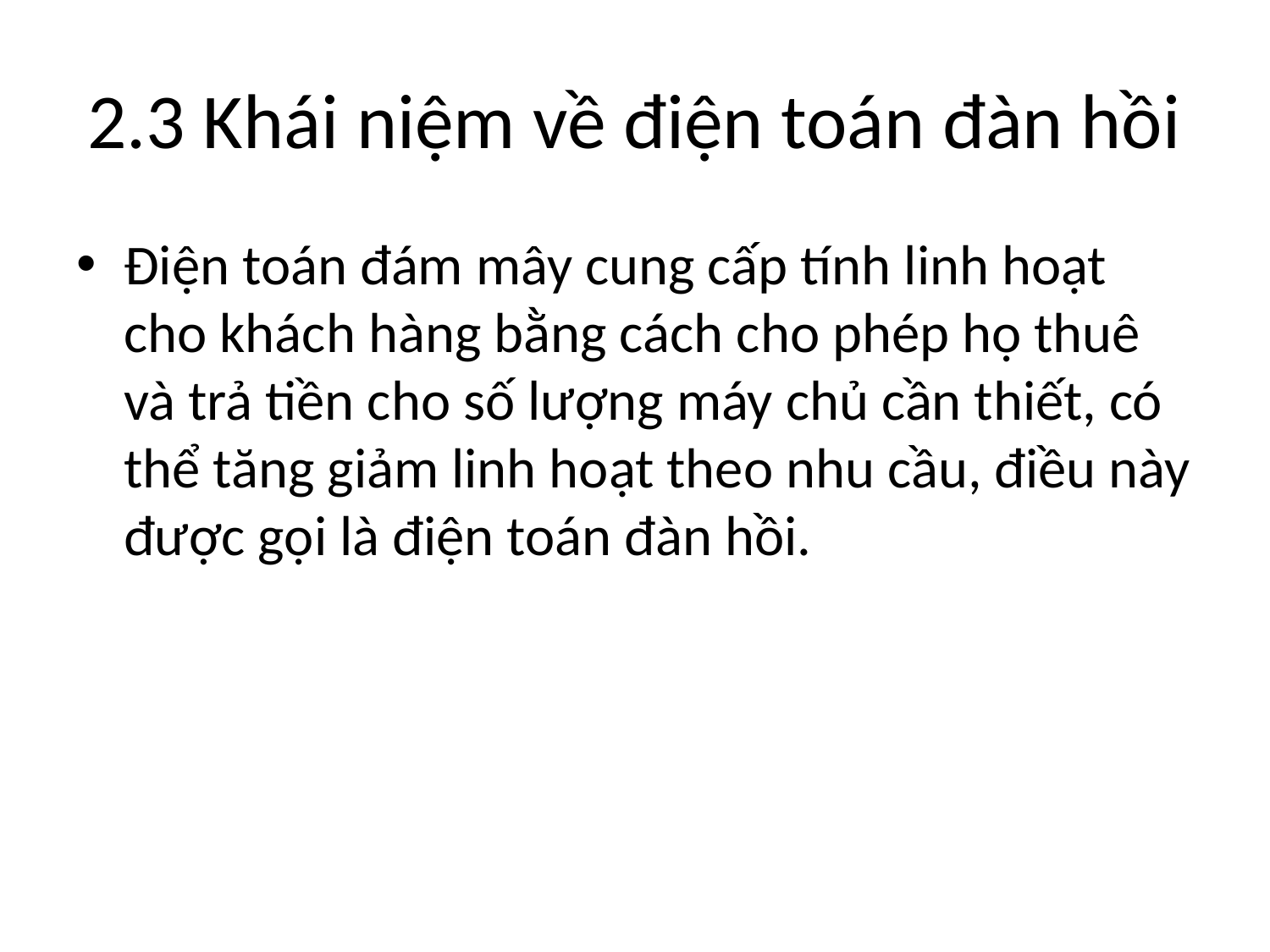

# 2.3 Khái niệm về điện toán đàn hồi
Điện toán đám mây cung cấp tính linh hoạt cho khách hàng bằng cách cho phép họ thuê và trả tiền cho số lượng máy chủ cần thiết, có thể tăng giảm linh hoạt theo nhu cầu, điều này được gọi là điện toán đàn hồi.